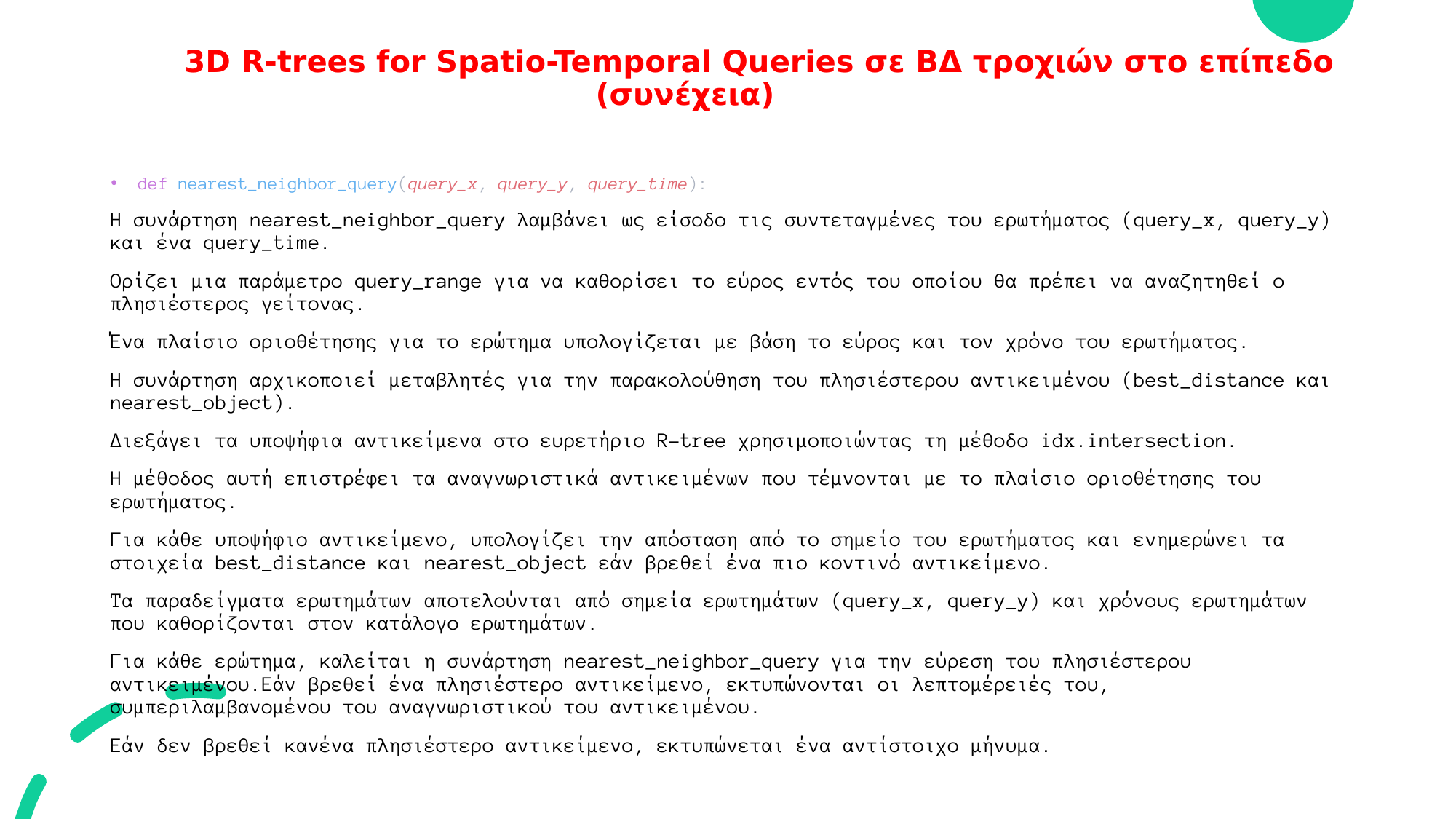

# 3D R-trees for Spatio-Temporal Queries σε ΒΔ τροχιών στο επίπεδο (συνέχεια)
def nearest_neighbor_query(query_x, query_y, query_time):
Η συνάρτηση nearest_neighbor_query λαμβάνει ως είσοδο τις συντεταγμένες του ερωτήματος (query_x, query_y) και ένα query_time.
Ορίζει μια παράμετρο query_range για να καθορίσει το εύρος εντός του οποίου θα πρέπει να αναζητηθεί ο πλησιέστερος γείτονας.
Ένα πλαίσιο οριοθέτησης για το ερώτημα υπολογίζεται με βάση το εύρος και τον χρόνο του ερωτήματος.
Η συνάρτηση αρχικοποιεί μεταβλητές για την παρακολούθηση του πλησιέστερου αντικειμένου (best_distance και nearest_object).
Διεξάγει τα υποψήφια αντικείμενα στο ευρετήριο R-tree χρησιμοποιώντας τη μέθοδο idx.intersection.
Η μέθοδος αυτή επιστρέφει τα αναγνωριστικά αντικειμένων που τέμνονται με το πλαίσιο οριοθέτησης του ερωτήματος.
Για κάθε υποψήφιο αντικείμενο, υπολογίζει την απόσταση από το σημείο του ερωτήματος και ενημερώνει τα στοιχεία best_distance και nearest_object εάν βρεθεί ένα πιο κοντινό αντικείμενο.
Τα παραδείγματα ερωτημάτων αποτελούνται από σημεία ερωτημάτων (query_x, query_y) και χρόνους ερωτημάτων που καθορίζονται στον κατάλογο ερωτημάτων.
Για κάθε ερώτημα, καλείται η συνάρτηση nearest_neighbor_query για την εύρεση του πλησιέστερου αντικειμένου.Εάν βρεθεί ένα πλησιέστερο αντικείμενο, εκτυπώνονται οι λεπτομέρειές του, συμπεριλαμβανομένου του αναγνωριστικού του αντικειμένου.
Εάν δεν βρεθεί κανένα πλησιέστερο αντικείμενο, εκτυπώνεται ένα αντίστοιχο μήνυμα.